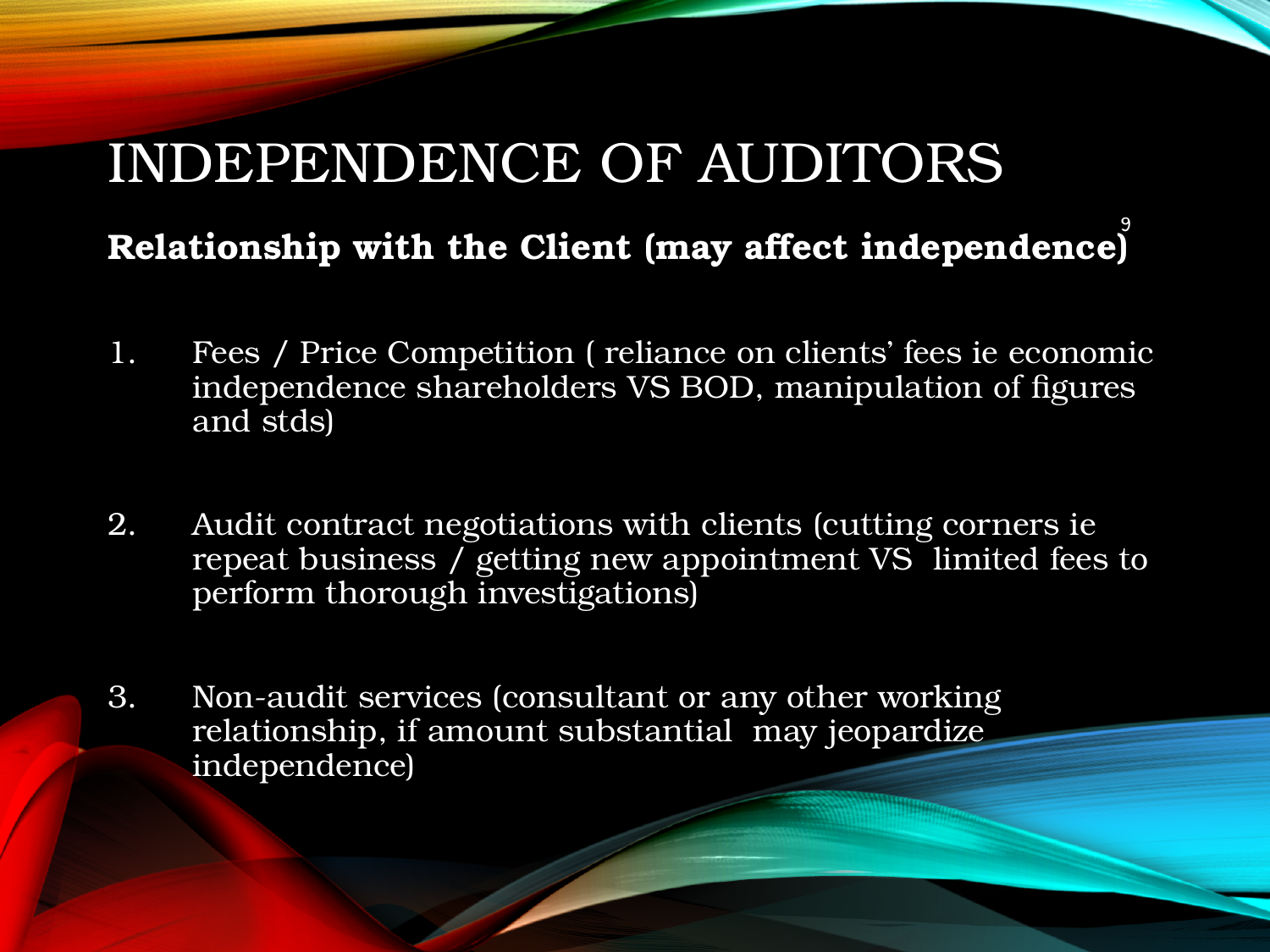

# INDEPENDENCE OF AUDITORS
9
Relationship with the Client (may affect independence)

Fees / Price Competition ( reliance on clients’ fees ie economic independence shareholders VS BOD, manipulation of figures and stds)

Audit contract negotiations with clients (cutting corners ie repeat business / getting new appointment VS  limited fees to perform thorough investigations)

Non-audit services (consultant or any other working relationship, if amount substantial  may jeopardize independence)